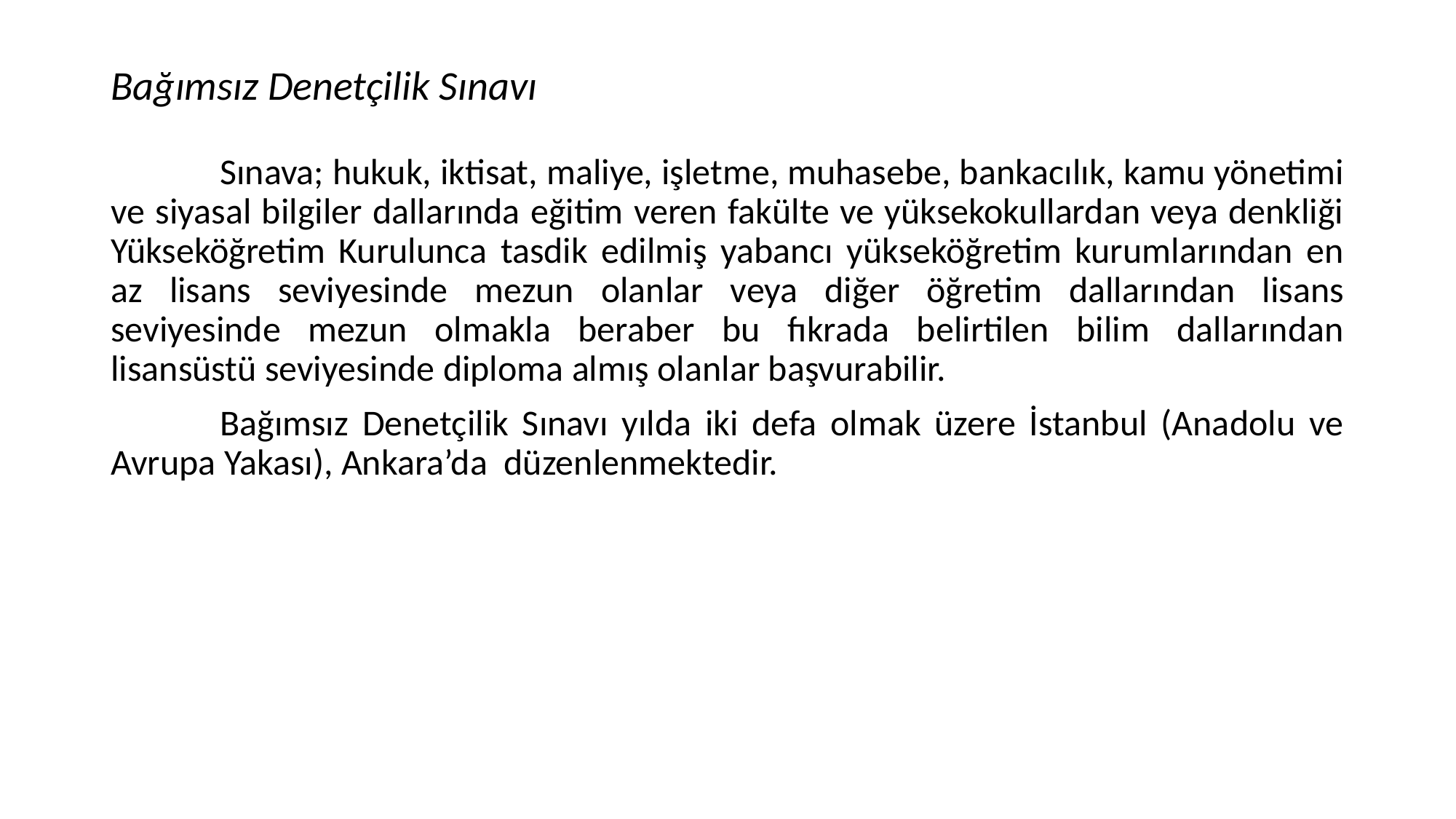

# Bağımsız Denetçilik Sınavı
	Sınava; hukuk, iktisat, maliye, işletme, muhasebe, bankacılık, kamu yönetimi ve siyasal bilgiler dallarında eğitim veren fakülte ve yüksekokullardan veya denkliği Yükseköğretim Kurulunca tasdik edilmiş yabancı yükseköğretim kurumlarından en az lisans seviyesinde mezun olanlar veya diğer öğretim dallarından lisans seviyesinde mezun olmakla beraber bu fıkrada belirtilen bilim dallarından lisansüstü seviyesinde diploma almış olanlar başvurabilir.
	Bağımsız Denetçilik Sınavı yılda iki defa olmak üzere İstanbul (Anadolu ve Avrupa Yakası), Ankara’da  düzenlenmektedir.